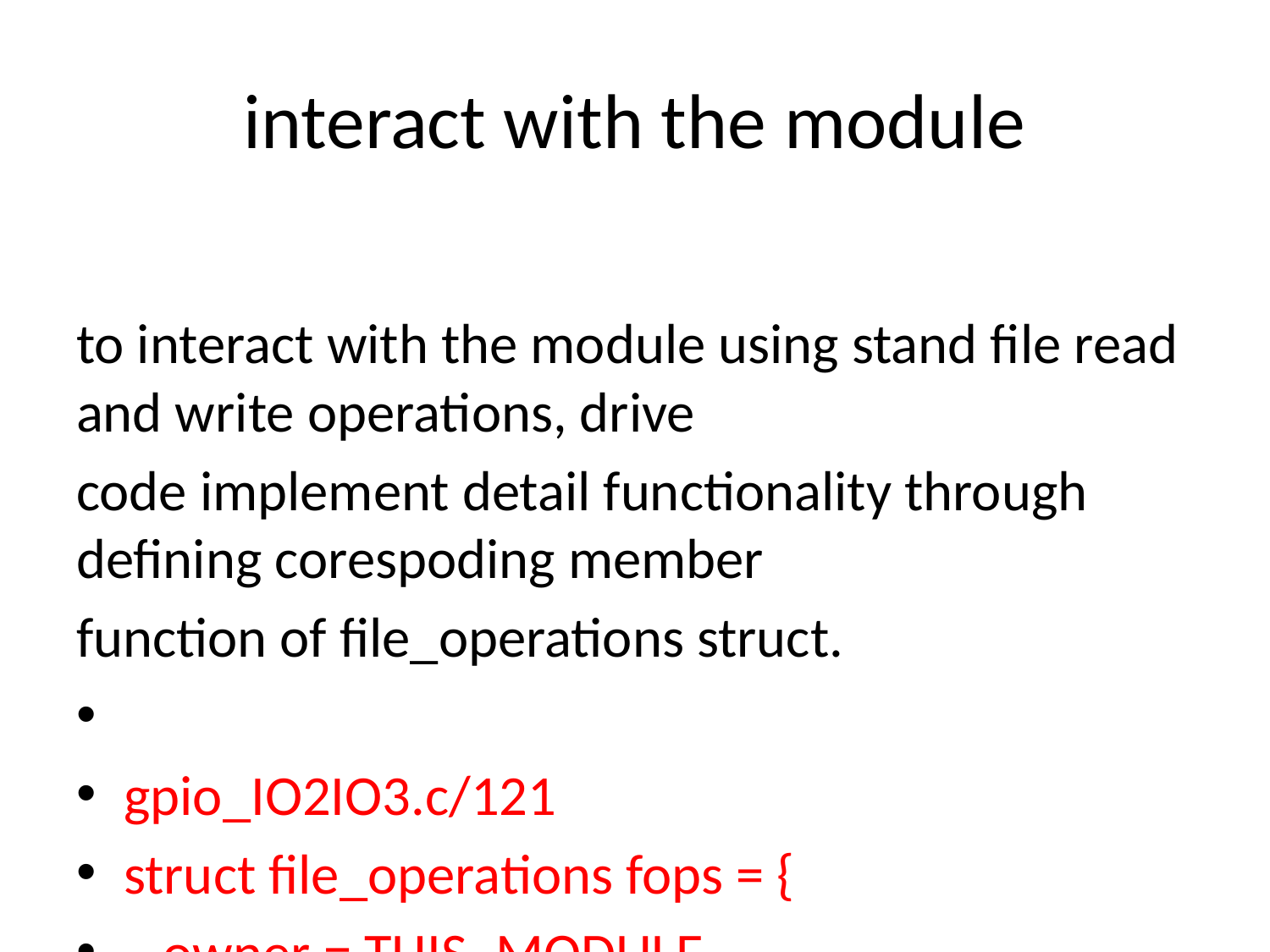

# interact with the module

to interact with the module using stand file read and write operations, drive
code implement detail functionality through defining corespoding member
function of file_operations struct.

gpio_IO2IO3.c/121
struct file_operations fops = {
  .owner = THIS_MODULE,
  .open = device_open,
  .write = device_write,
  .release = device_close,
 };
gpio_IO2IO3/144 mcdev->ops = &ops;